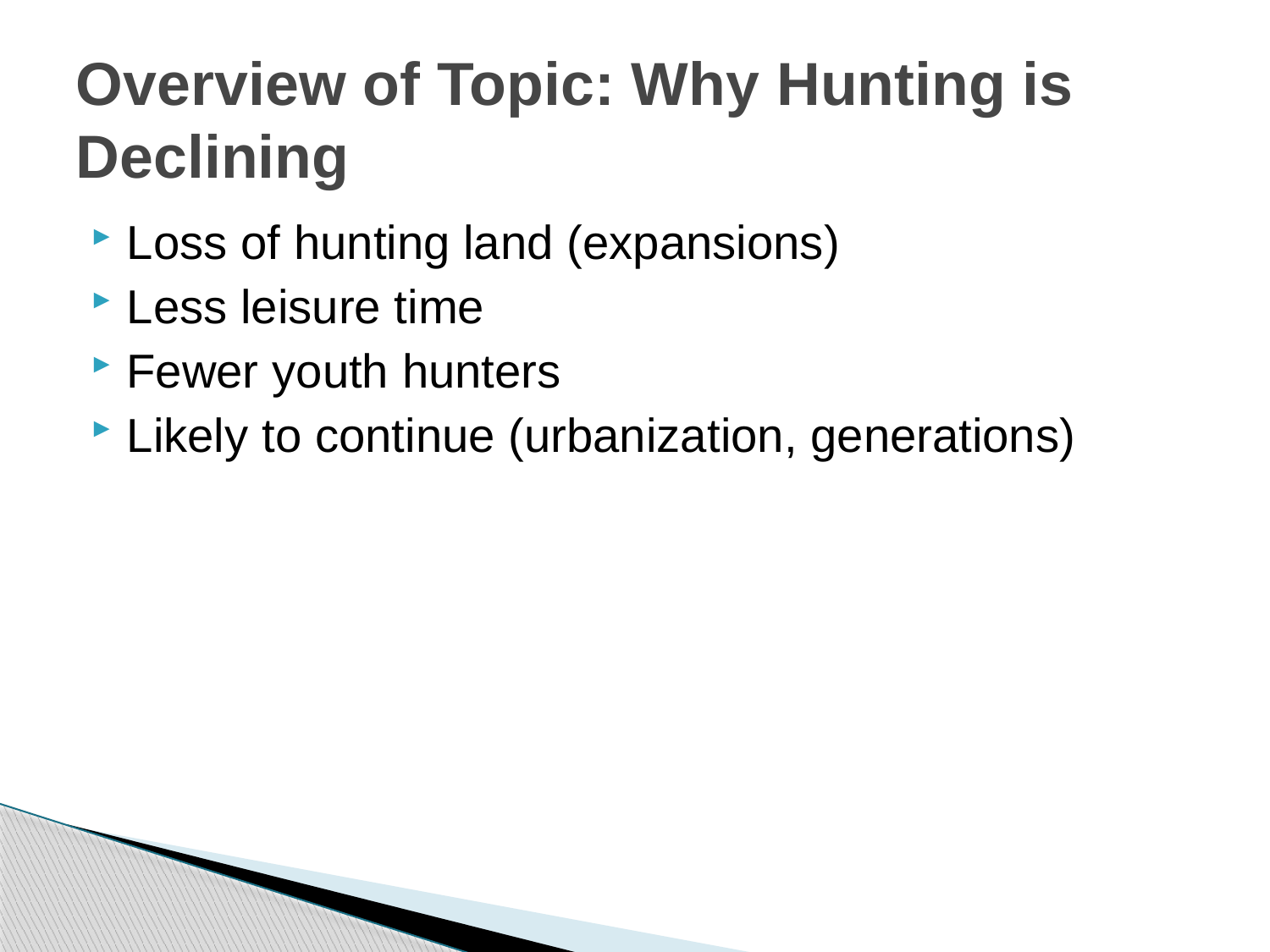

# Overview of Topic: Why Hunting is Declining
Loss of hunting land (expansions)
Less leisure time
Fewer youth hunters
Likely to continue (urbanization, generations)